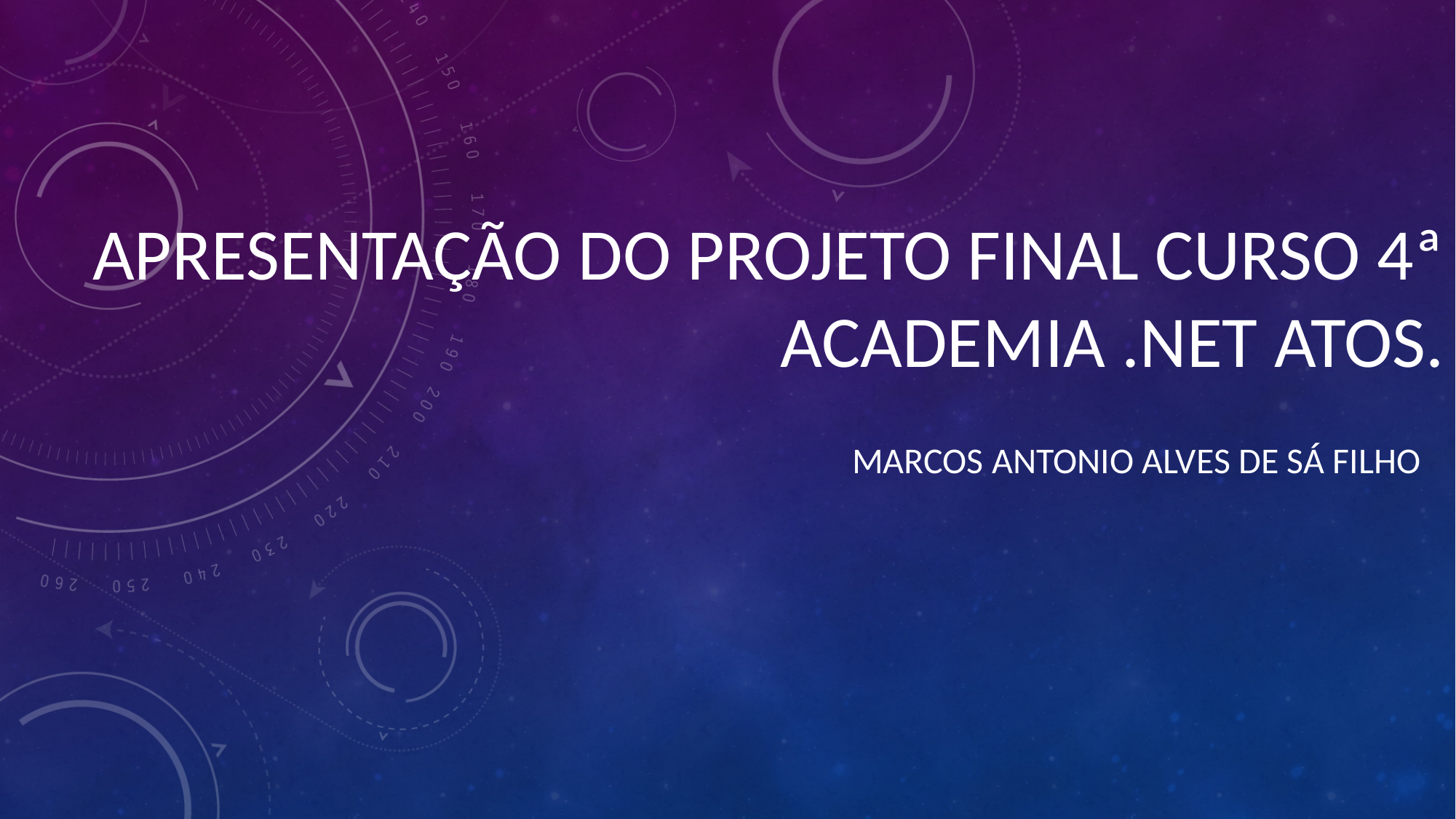

# apresentação do projeto final curso 4ª academia .net atos.
Marcos Antonio Alves de Sá Filho